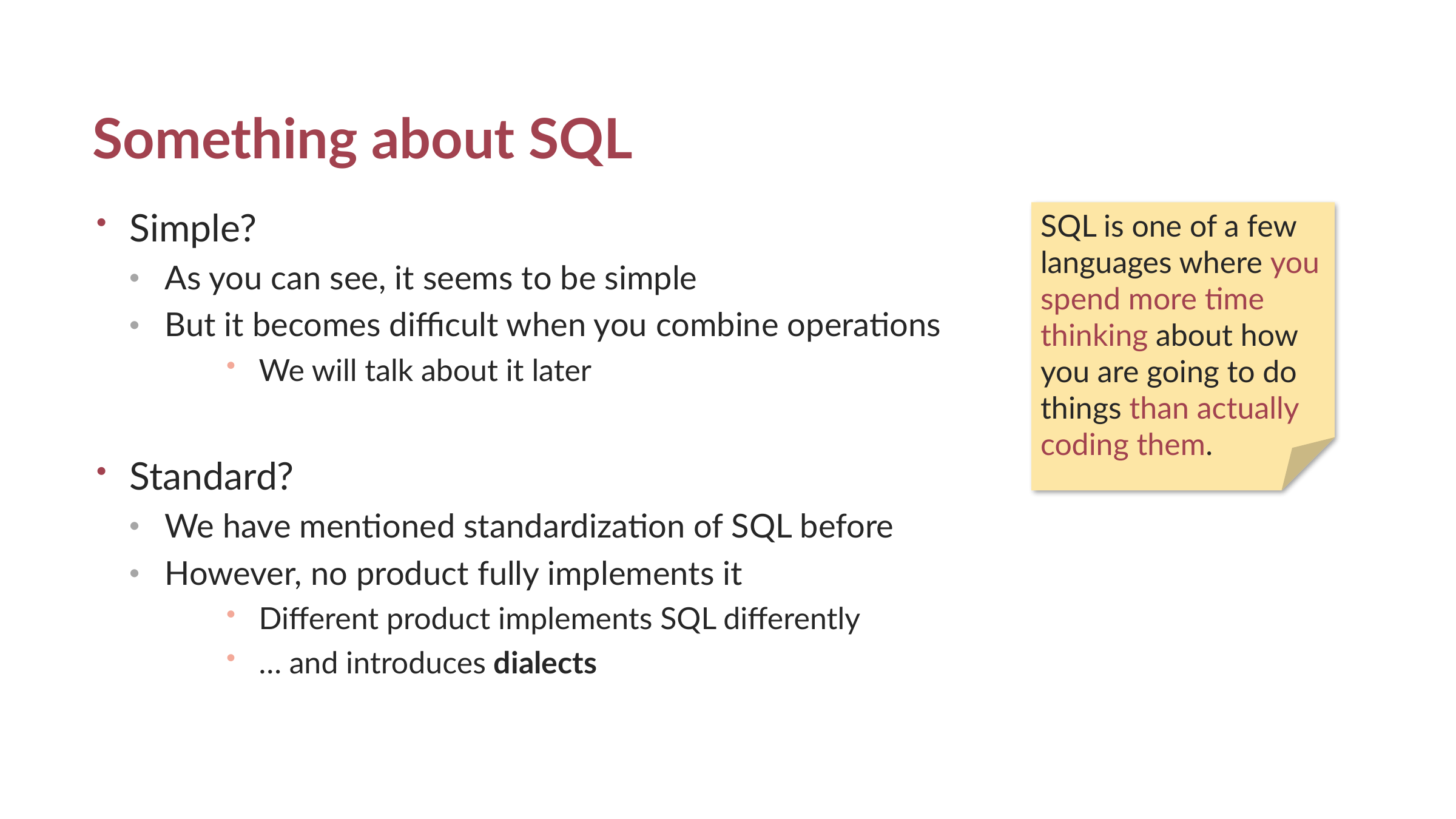

# Something about SQL
Simple?
As you can see, it seems to be simple
But it becomes difficult when you combine operations
We will talk about it later

Standard?
We have mentioned standardization of SQL before
However, no product fully implements it
Different product implements SQL differently
… and introduces dialects

SQL is one of a few languages where you spend more time thinking about how you are going to do things than actually coding them.